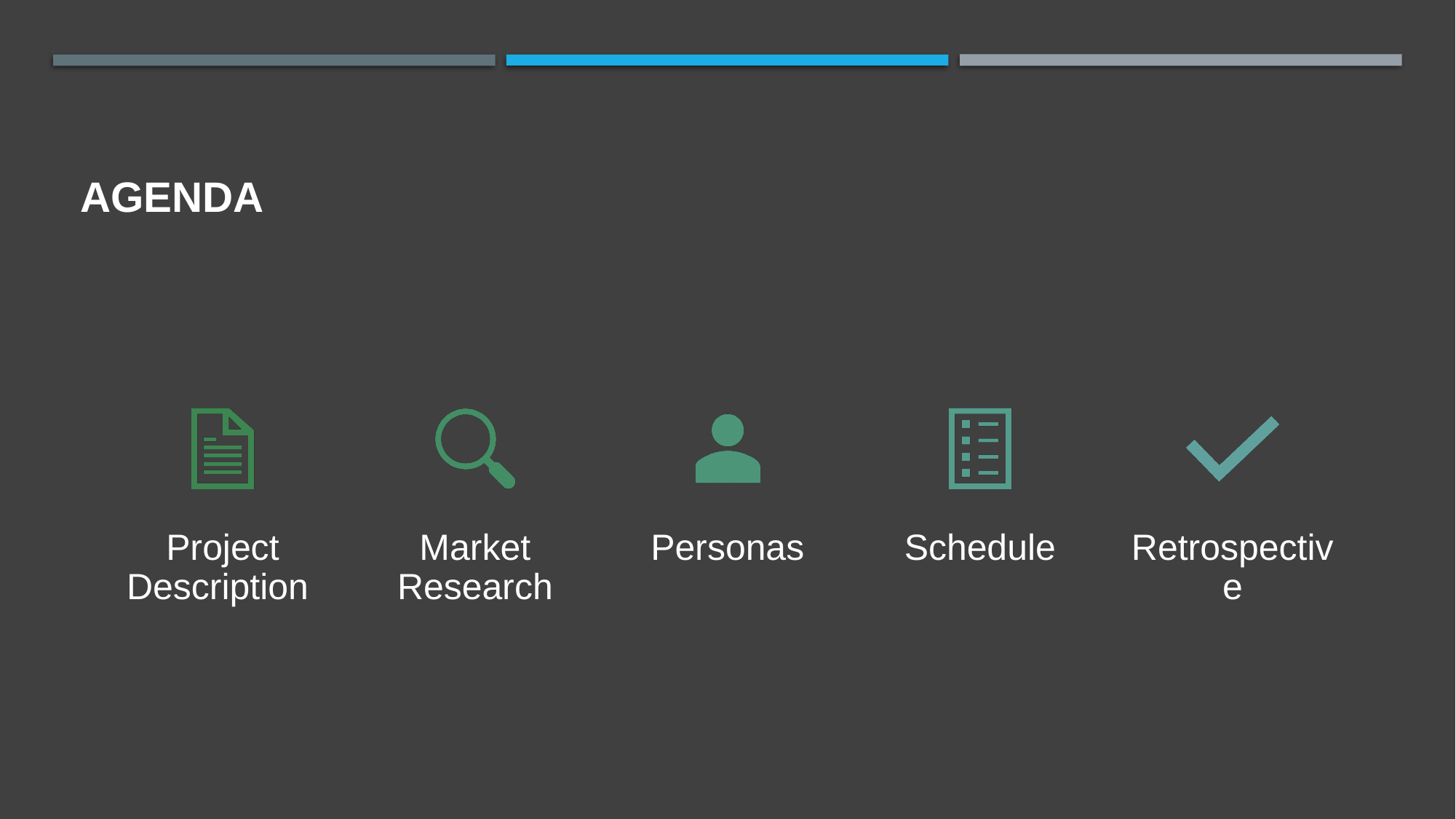

# agenda
Project Description
Market Research
Personas
Schedule
Retrospective